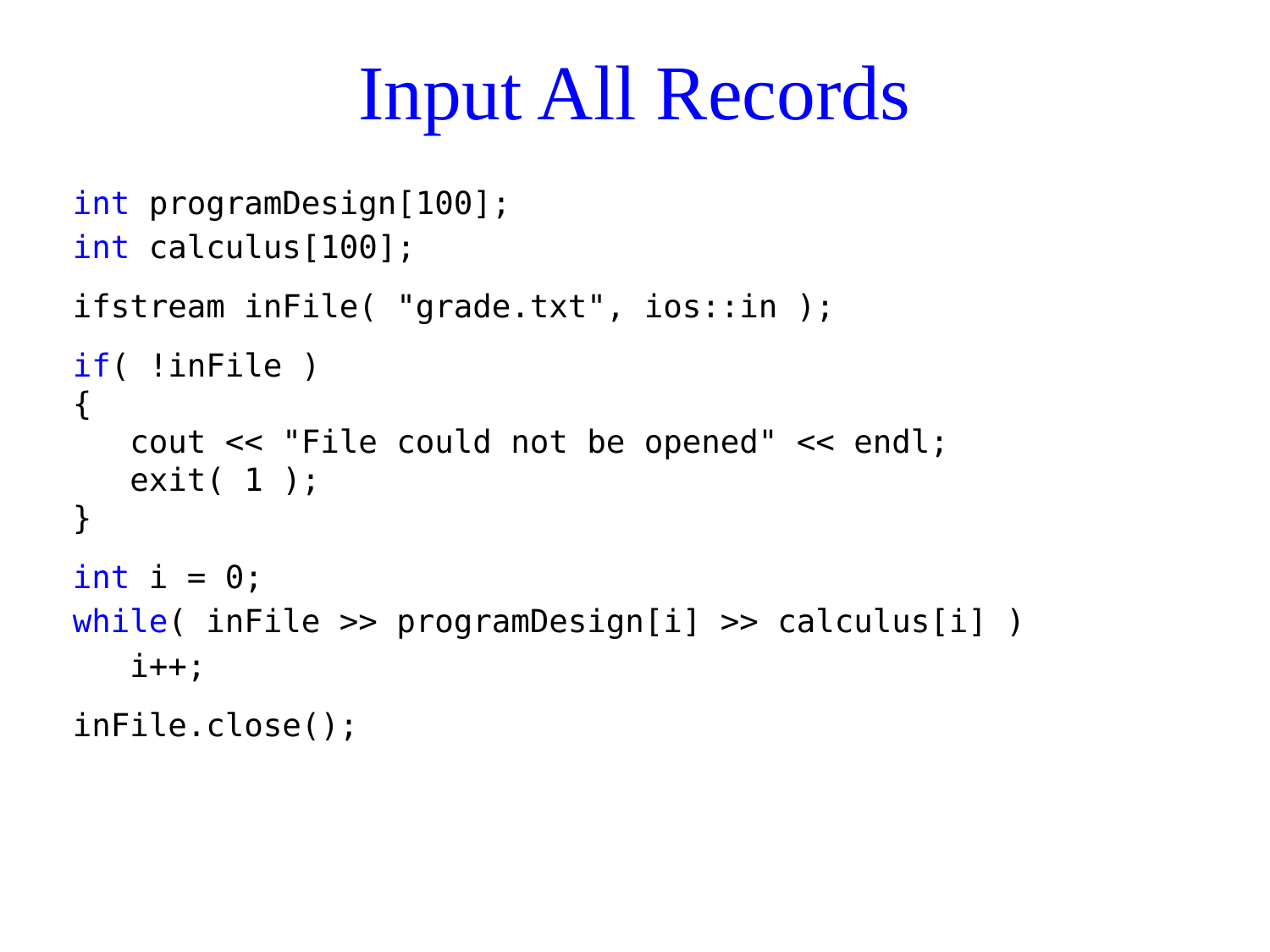

# Input All Records
int programDesign[100];
int calculus[100];
ifstream inFile( "grade.txt", ios::in );
if( !inFile )
{
   cout << "File could not be opened" << endl;
   exit( 1 );
}
int i = 0;
while( inFile >> programDesign[i] >> calculus[i] )
   i++;
inFile.close();